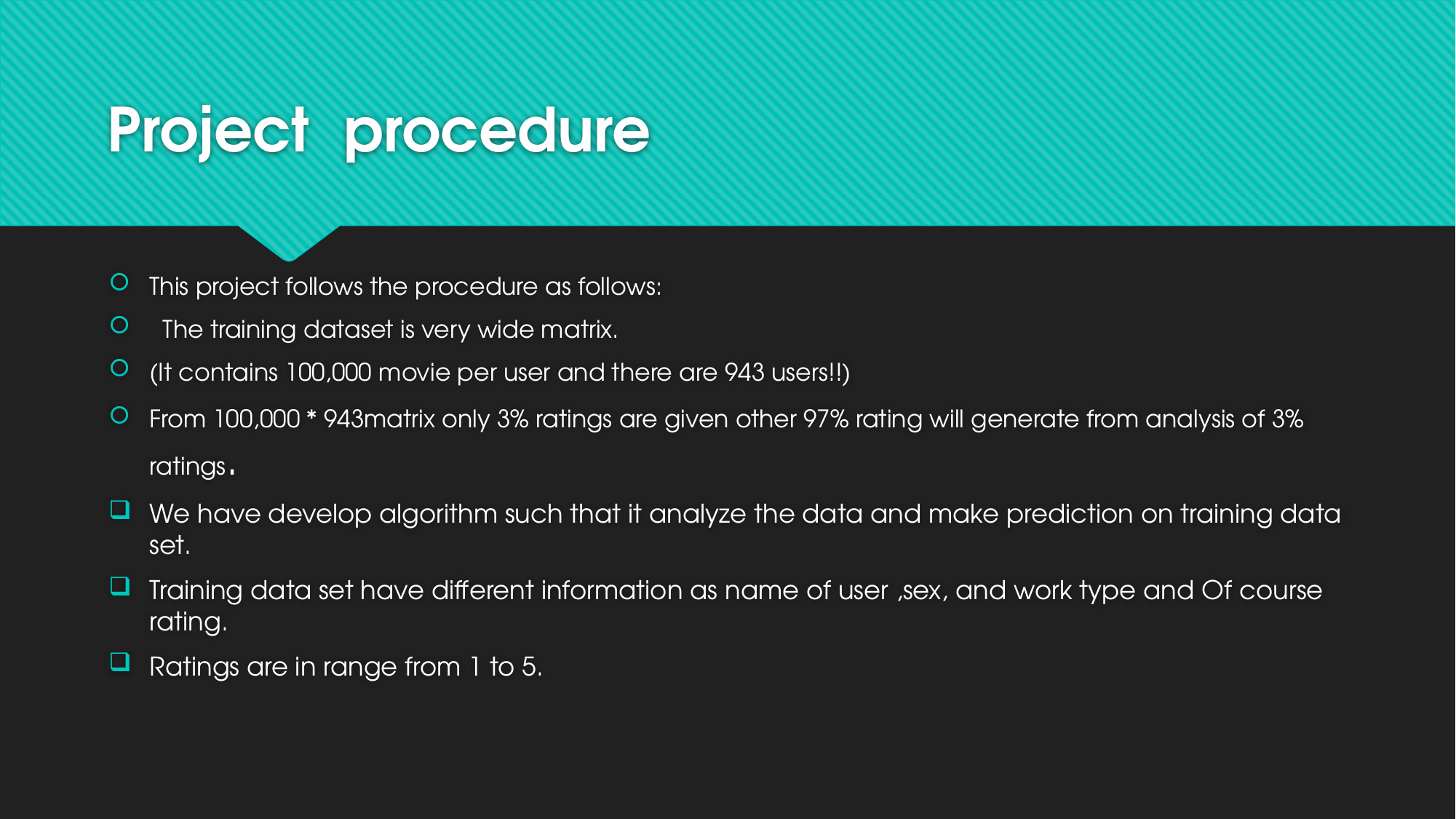

# Project  procedure
This project follows the procedure as follows:
  The training dataset is very wide matrix.
(It contains 100,000 movie per user and there are 943 users!!)
From 100,000 * 943matrix only 3% ratings are given other 97% rating will generate from analysis of 3% ratings.
We have develop algorithm such that it analyze the data and make prediction on training data set.
Training data set have different information as name of user ,sex, and work type and Of course rating.
Ratings are in range from 1 to 5.